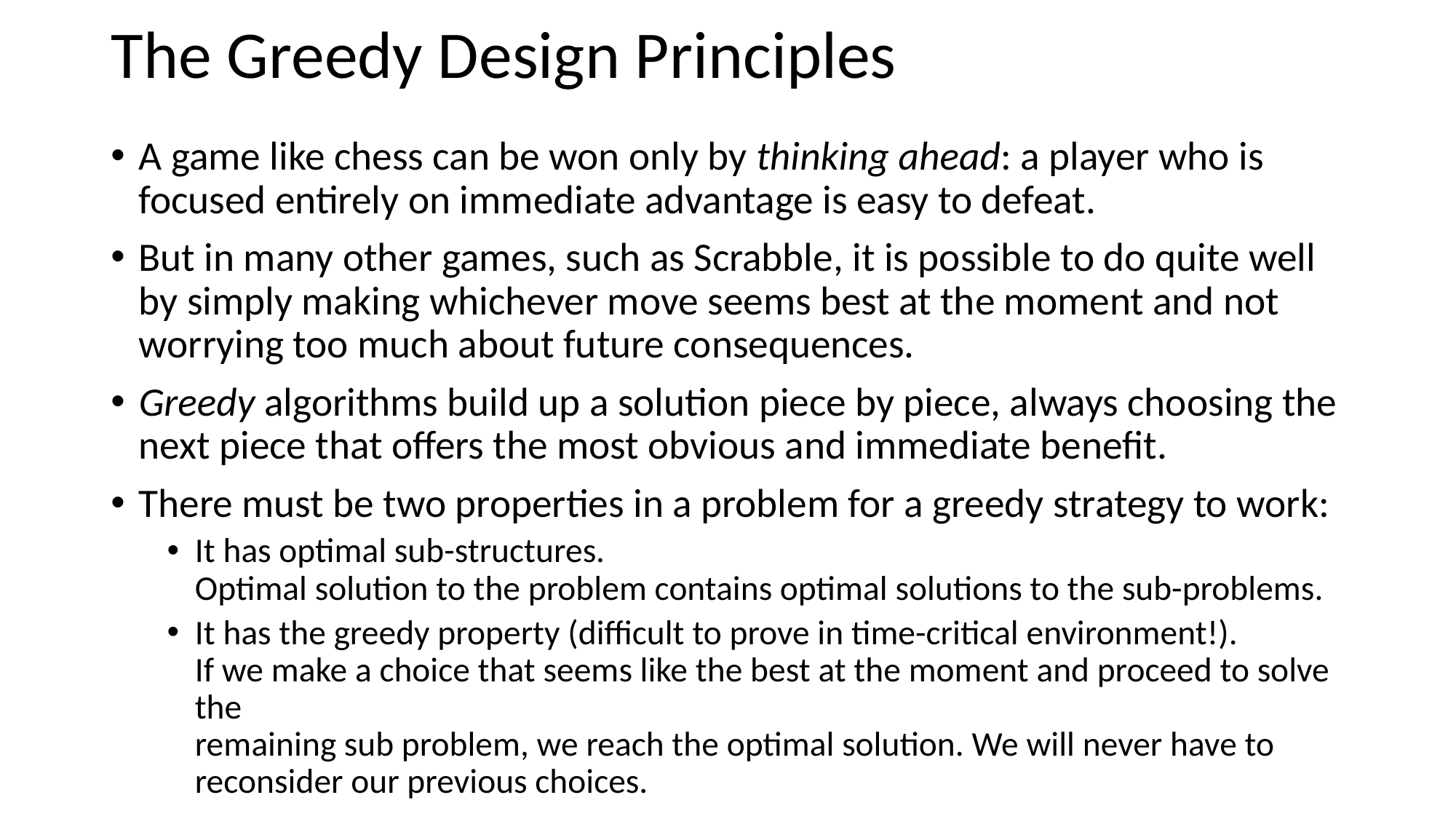

# The Greedy Design Principles
A game like chess can be won only by thinking ahead: a player who is focused entirely on immediate advantage is easy to defeat.
But in many other games, such as Scrabble, it is possible to do quite well by simply making whichever move seems best at the moment and not worrying too much about future consequences.
Greedy algorithms build up a solution piece by piece, always choosing the next piece that offers the most obvious and immediate benefit.
There must be two properties in a problem for a greedy strategy to work:
It has optimal sub-structures.
Optimal solution to the problem contains optimal solutions to the sub-problems.
It has the greedy property (difficult to prove in time-critical environment!).
If we make a choice that seems like the best at the moment and proceed to solve the
remaining sub problem, we reach the optimal solution. We will never have to reconsider our previous choices.